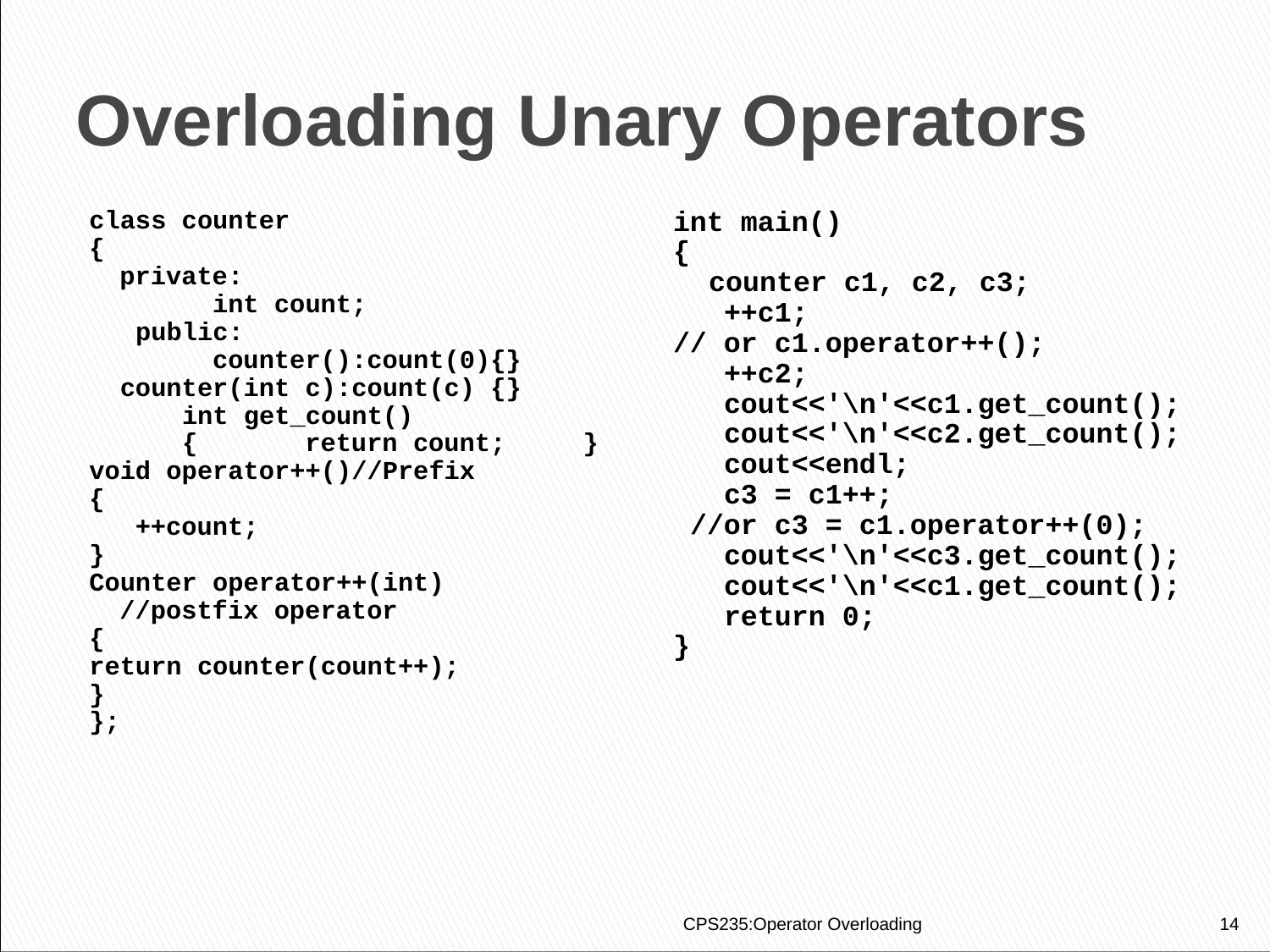

# Overloading Unary Operators
class counter
{
	private:
   	int count;
   public:
  	counter():count(0){}
  counter(int c):count(c) {}
      int get_count()
      {   	return count;     }
void operator++()//Prefix
{
	 ++count;
}
Counter operator++(int)	//postfix operator
{
return counter(count++);
}
};
int main()
{
	counter c1, c2, c3;
   ++c1;
// or c1.operator++();
   ++c2;
   cout<<'\n'<<c1.get_count();
   cout<<'\n'<<c2.get_count();
   cout<<endl;
   c3 = c1++;
 //or c3 = c1.operator++(0);
   cout<<'\n'<<c3.get_count();
   cout<<'\n'<<c1.get_count();
   return 0;
}

CPS235:Operator Overloading
14